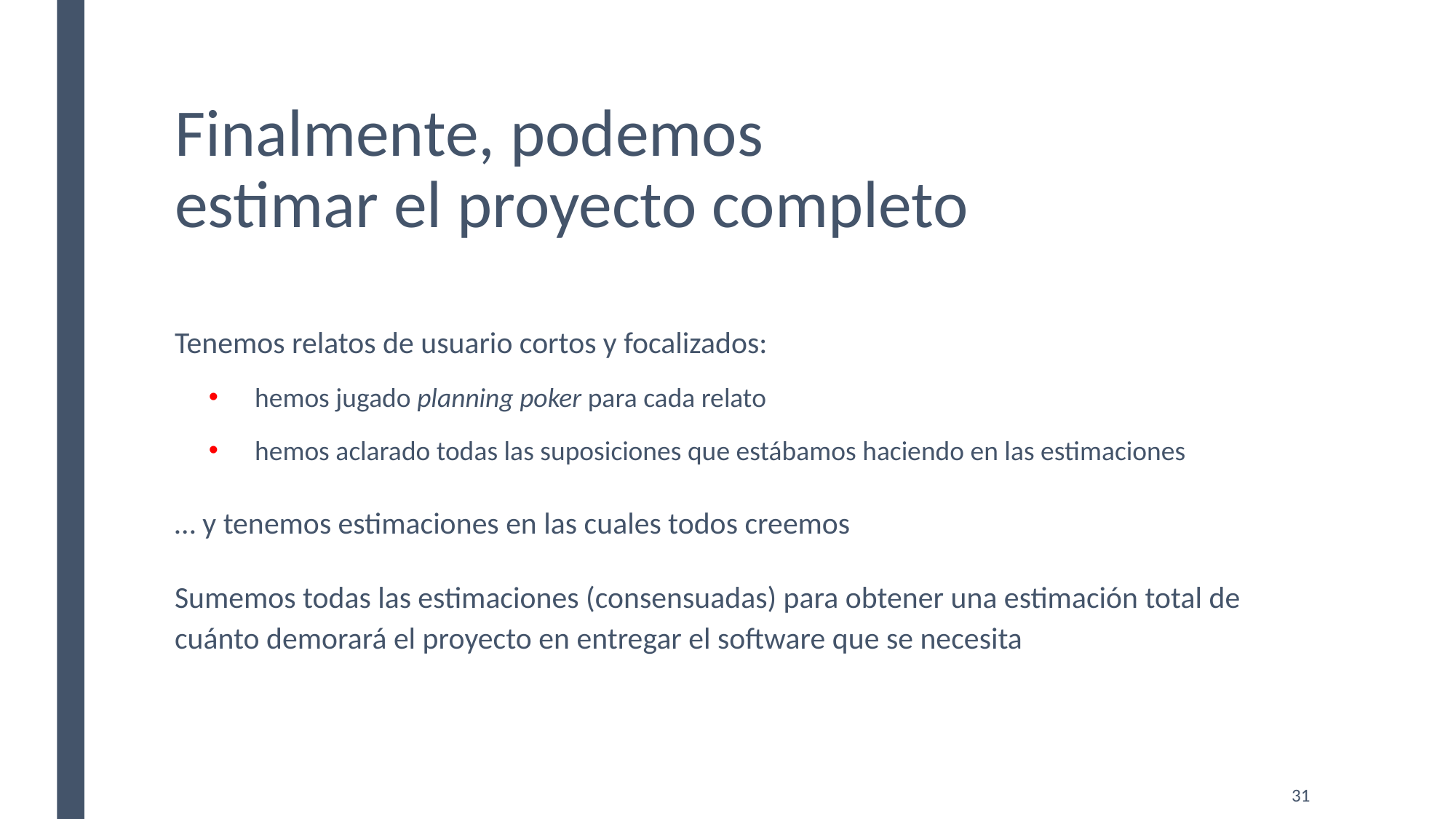

# Finalmente, podemos estimar el proyecto completo
Tenemos relatos de usuario cortos y focalizados:
hemos jugado planning poker para cada relato
hemos aclarado todas las suposiciones que estábamos haciendo en las estimaciones
… y tenemos estimaciones en las cuales todos creemos
Sumemos todas las estimaciones (consensuadas) para obtener una estimación total de cuánto demorará el proyecto en entregar el software que se necesita
31